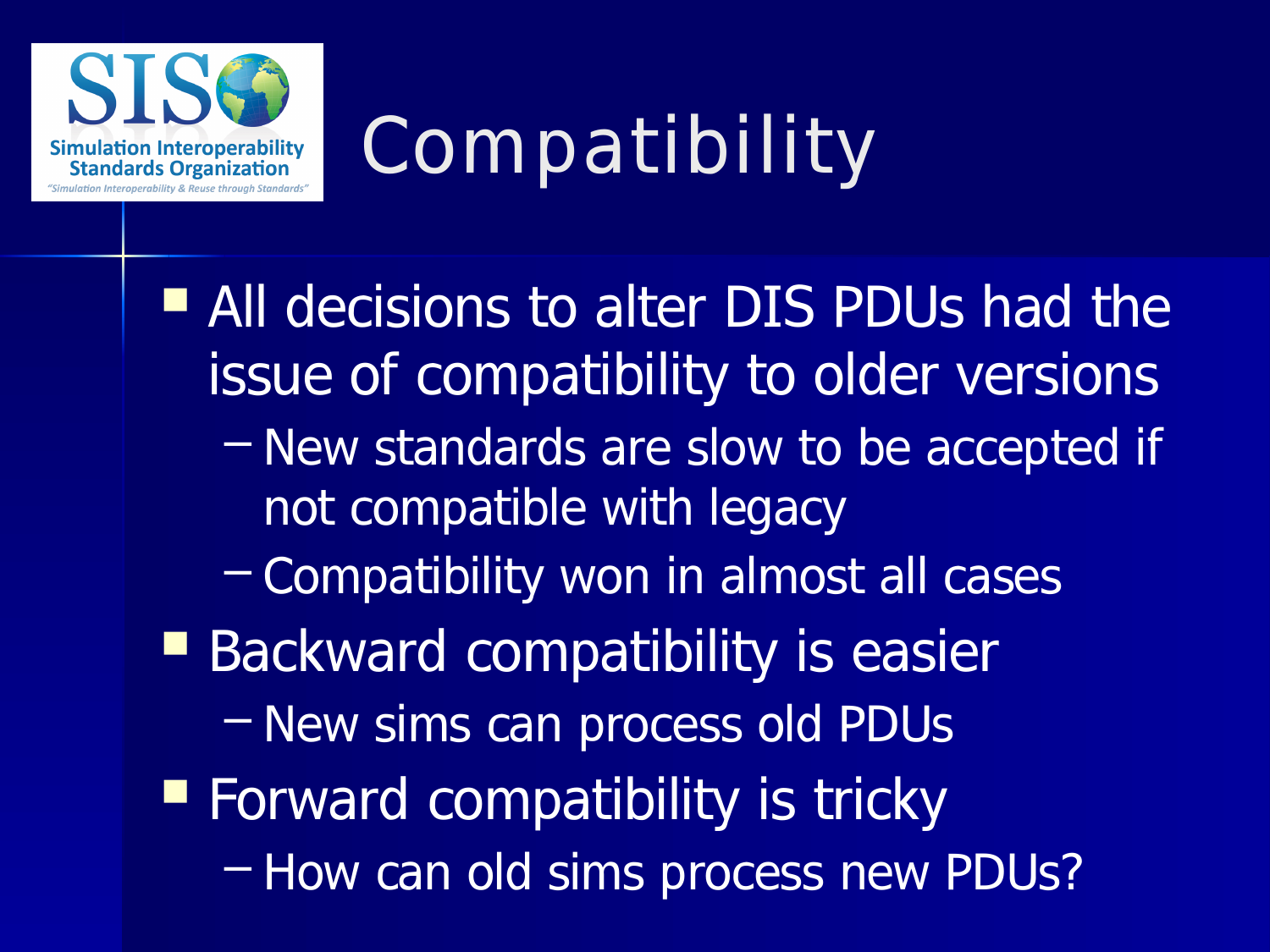

Compatibility
All decisions to alter DIS PDUs had the issue of compatibility to older versions
New standards are slow to be accepted if not compatible with legacy
Compatibility won in almost all cases
Backward compatibility is easier
New sims can process old PDUs
Forward compatibility is tricky
How can old sims process new PDUs?